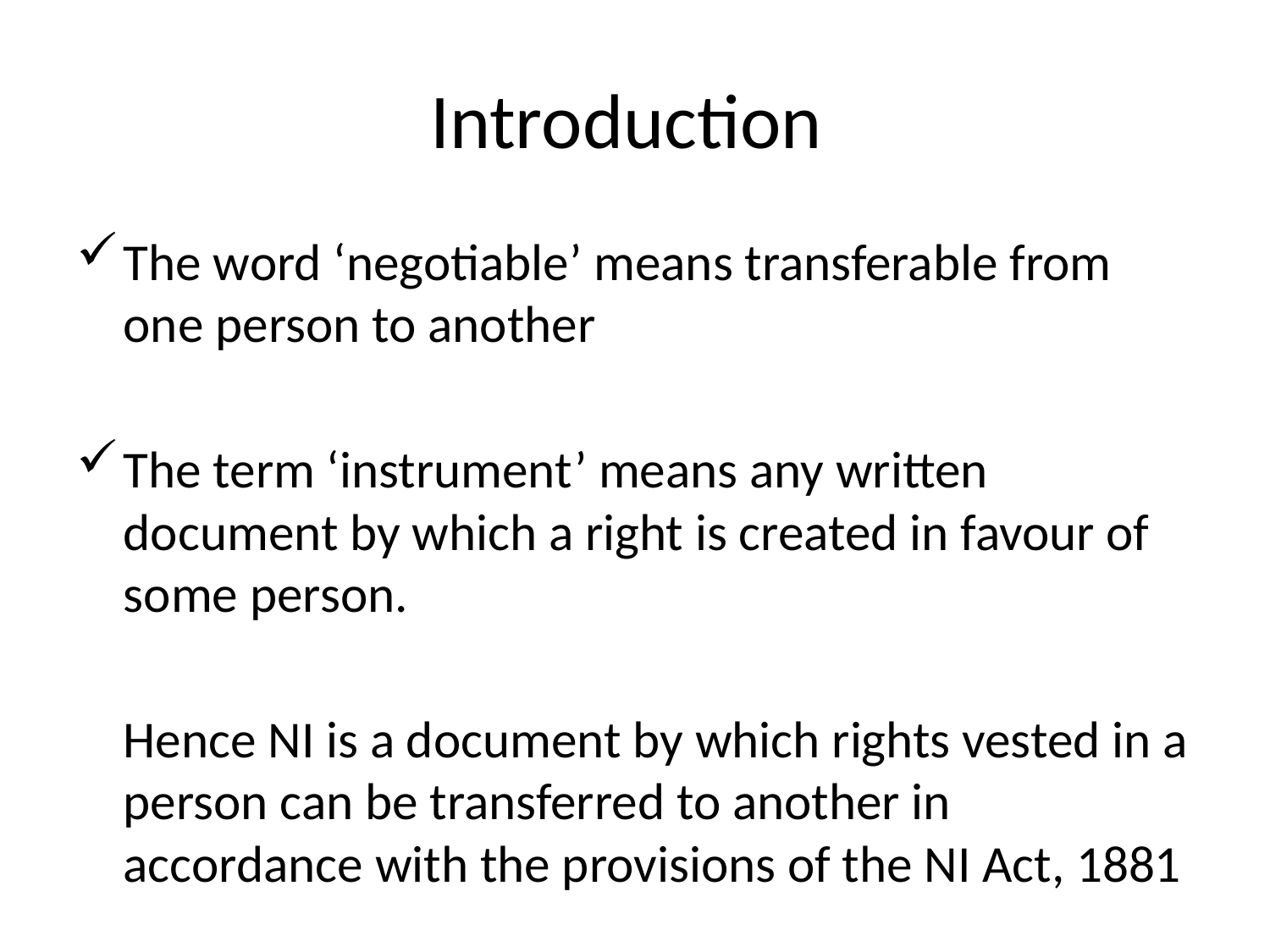

# Introduction
The word ‘negotiable’ means transferable from one person to another

The term ‘instrument’ means any written document by which a right is created in favour of some person.

	Hence NI is a document by which rights vested in a person can be transferred to another in accordance with the provisions of the NI Act, 1881